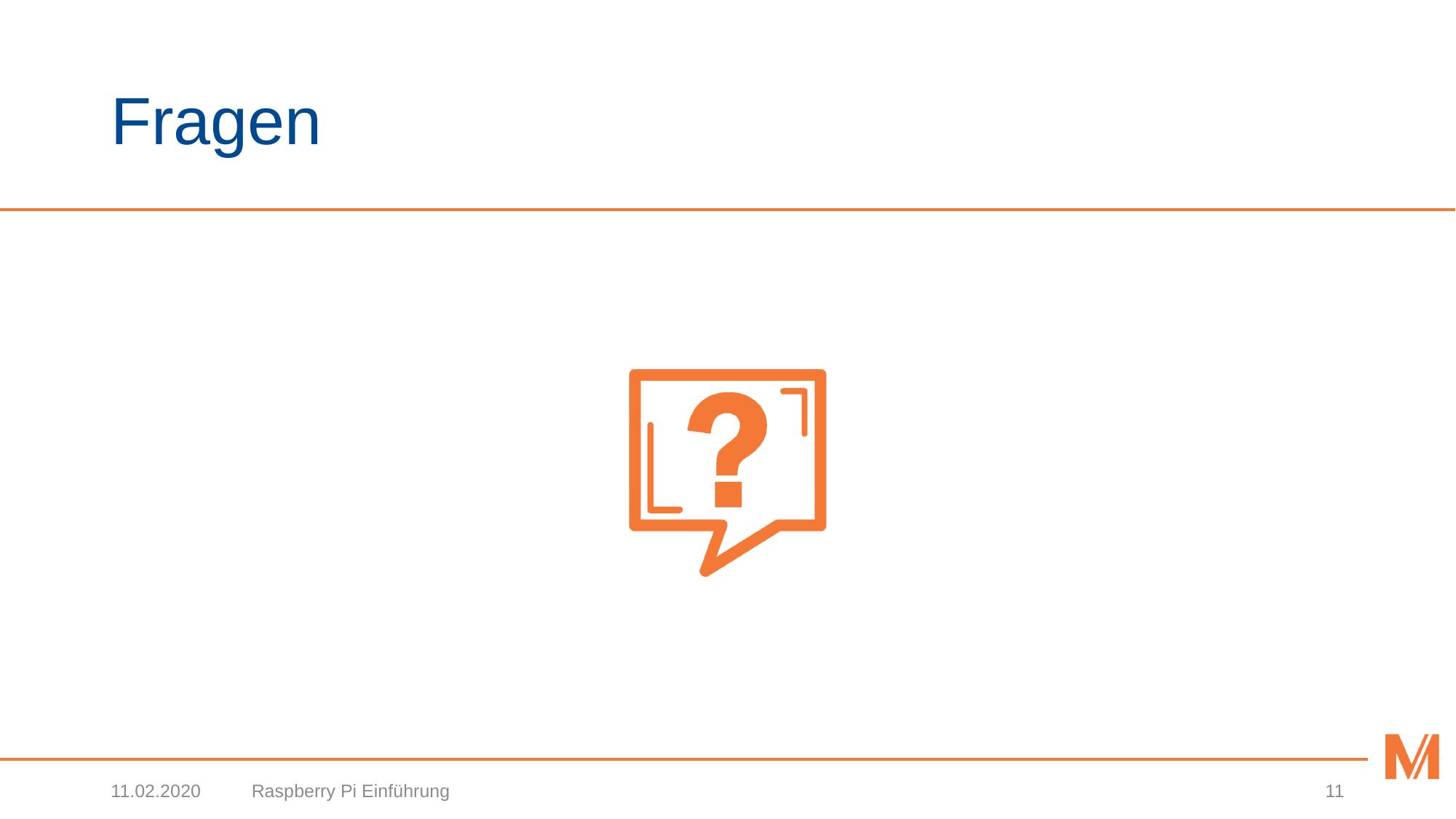

# Fragen

11.02.2020
Raspberry Pi Einführung
11